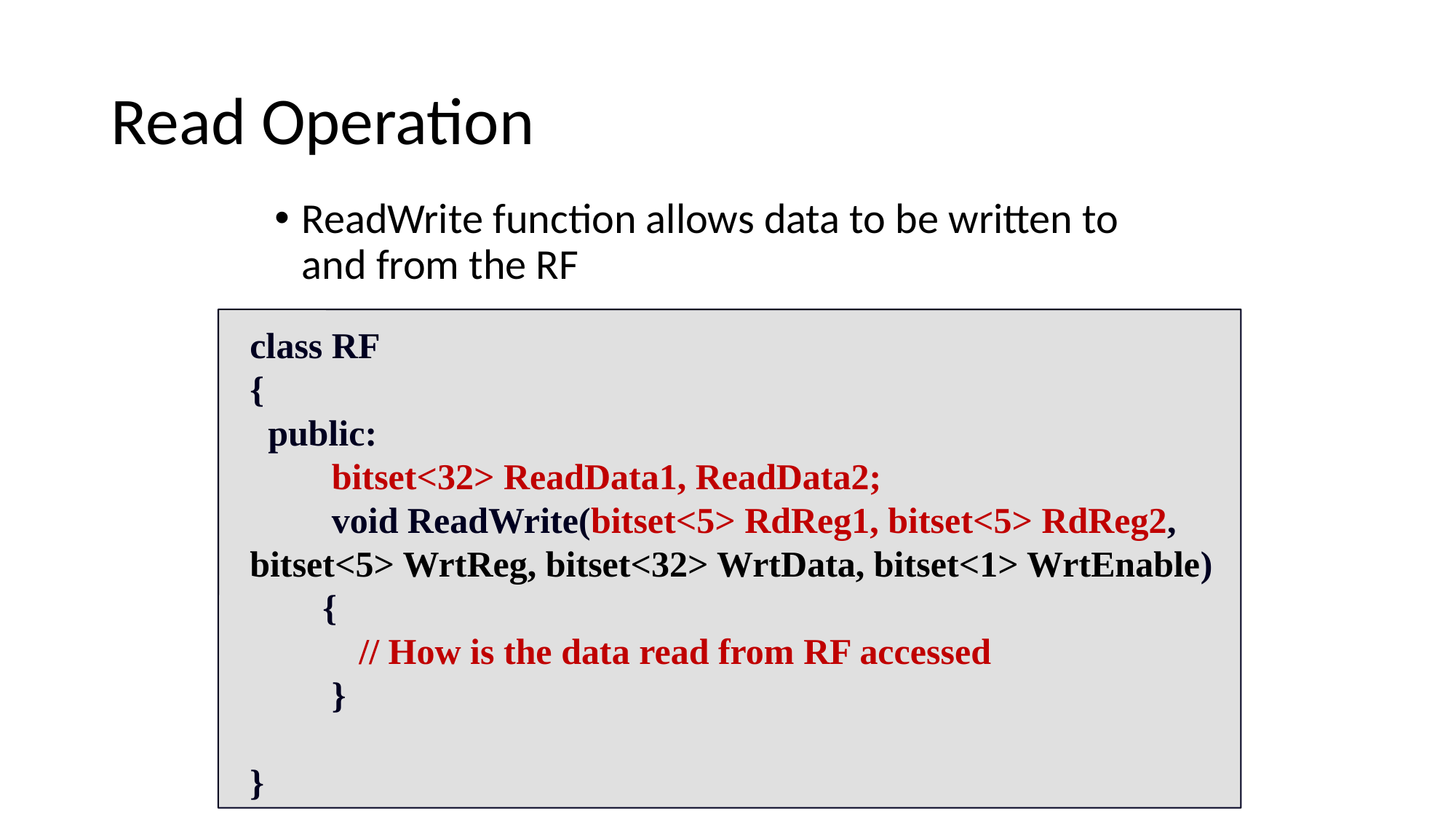

# Read Operation
ReadWrite function allows data to be written to and from the RF

class RF
{
  public:
         bitset<32> ReadData1, ReadData2;
         void ReadWrite(bitset<5> RdReg1, bitset<5> RdReg2, bitset<5> WrtReg, bitset<32> WrtData, bitset<1> WrtEnable)
        {
            // How is the data read from RF accessed
         }

}